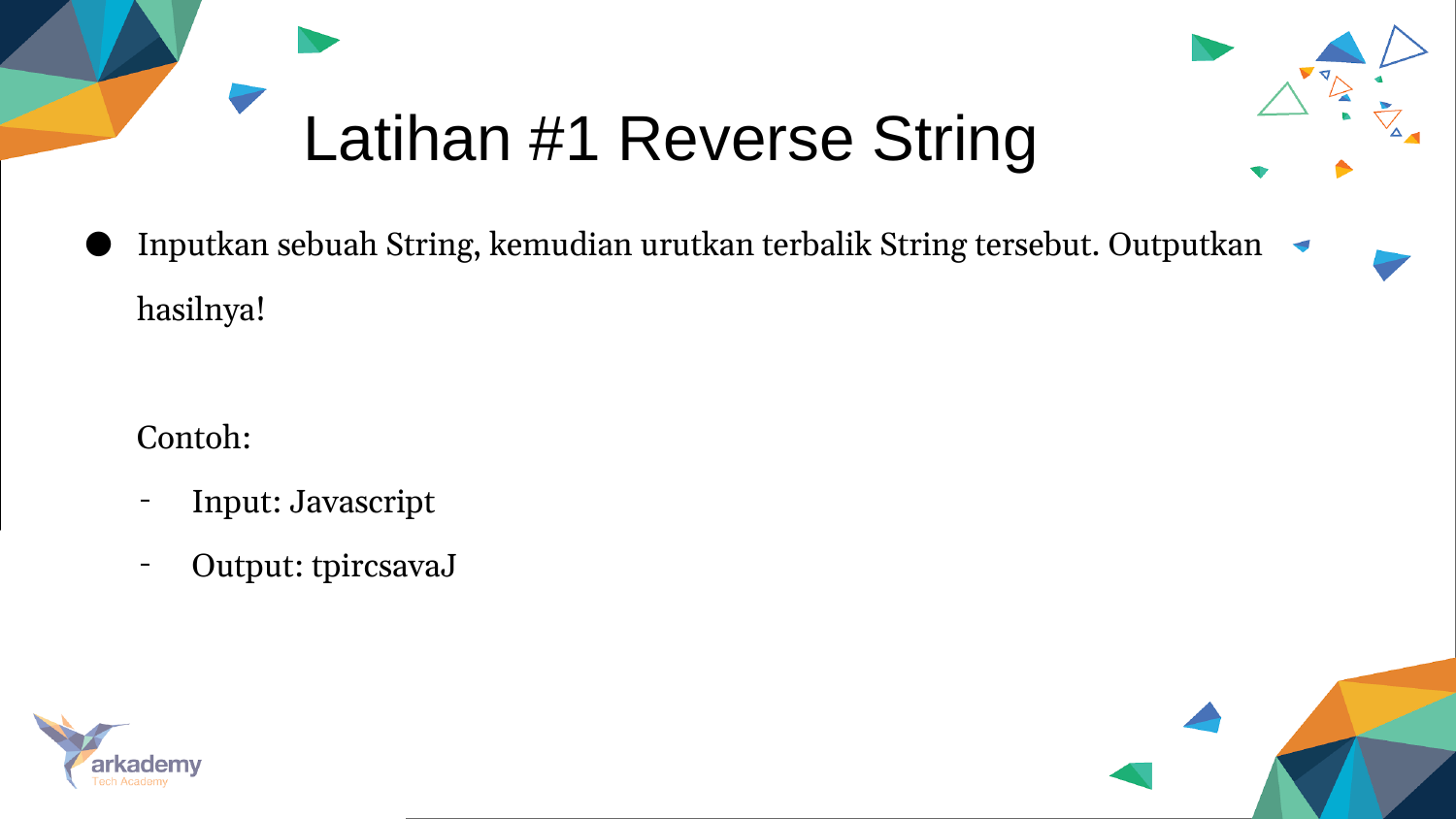

# Latihan #1 Reverse String

Inputkan sebuah String, kemudian urutkan terbalik String tersebut. Outputkan hasilnya!

Contoh:
Input: Javascript
Output: tpircsavaJ